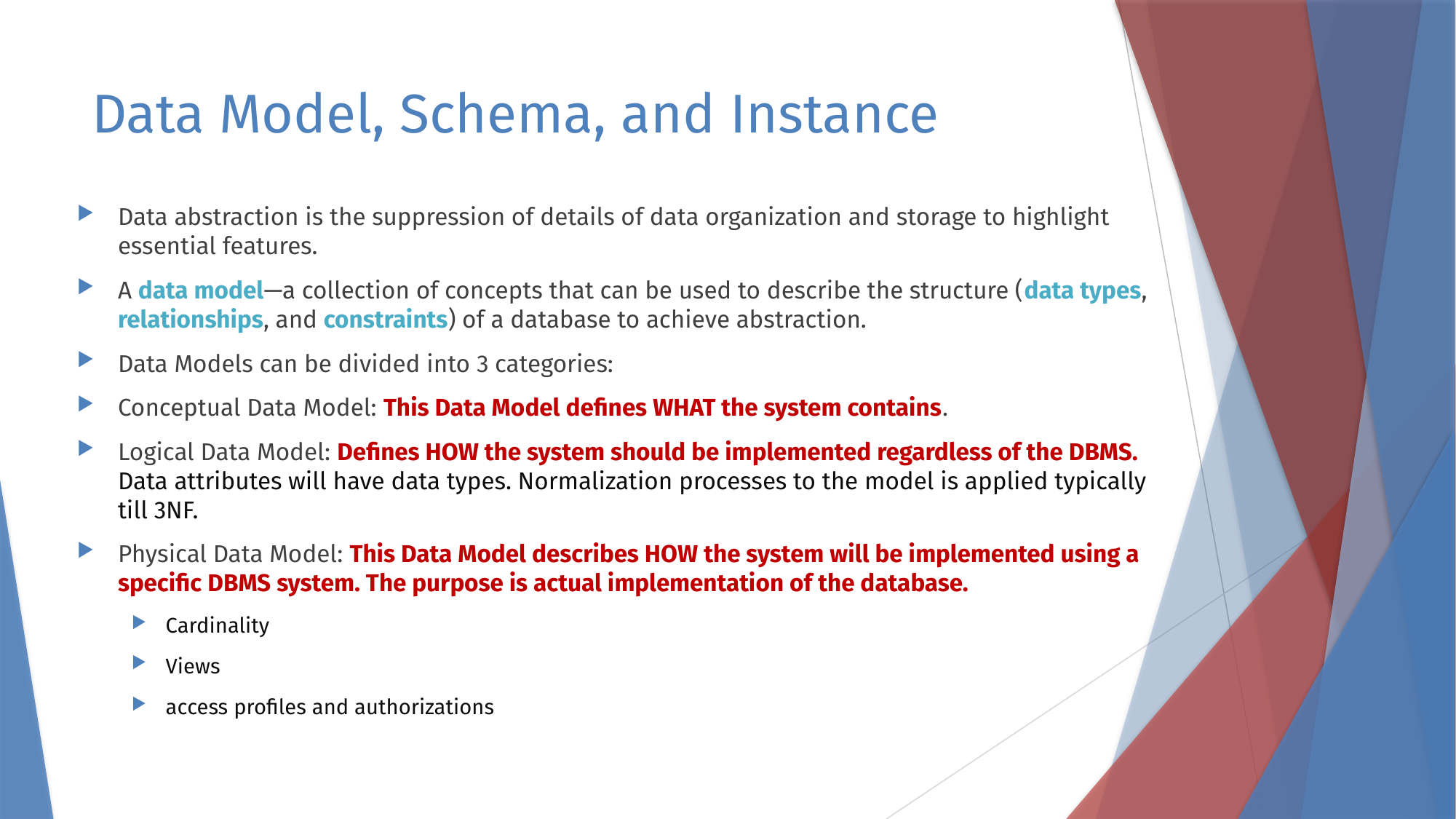

# Data Model, Schema, and Instance

Data abstraction is the suppression of details of data organization and storage to highlight essential features.
A data model—a collection of concepts that can be used to describe the structure (data types, relationships, and constraints) of a database to achieve abstraction.
Data Models can be divided into 3 categories:
Conceptual Data Model: This Data Model defines WHAT the system contains.
Logical Data Model: Defines HOW the system should be implemented regardless of the DBMS. Data attributes will have data types. Normalization processes to the model is applied typically till 3NF.
Physical Data Model: This Data Model describes HOW the system will be implemented using a specific DBMS system. The purpose is actual implementation of the database.
Cardinality
Views
access profiles and authorizations